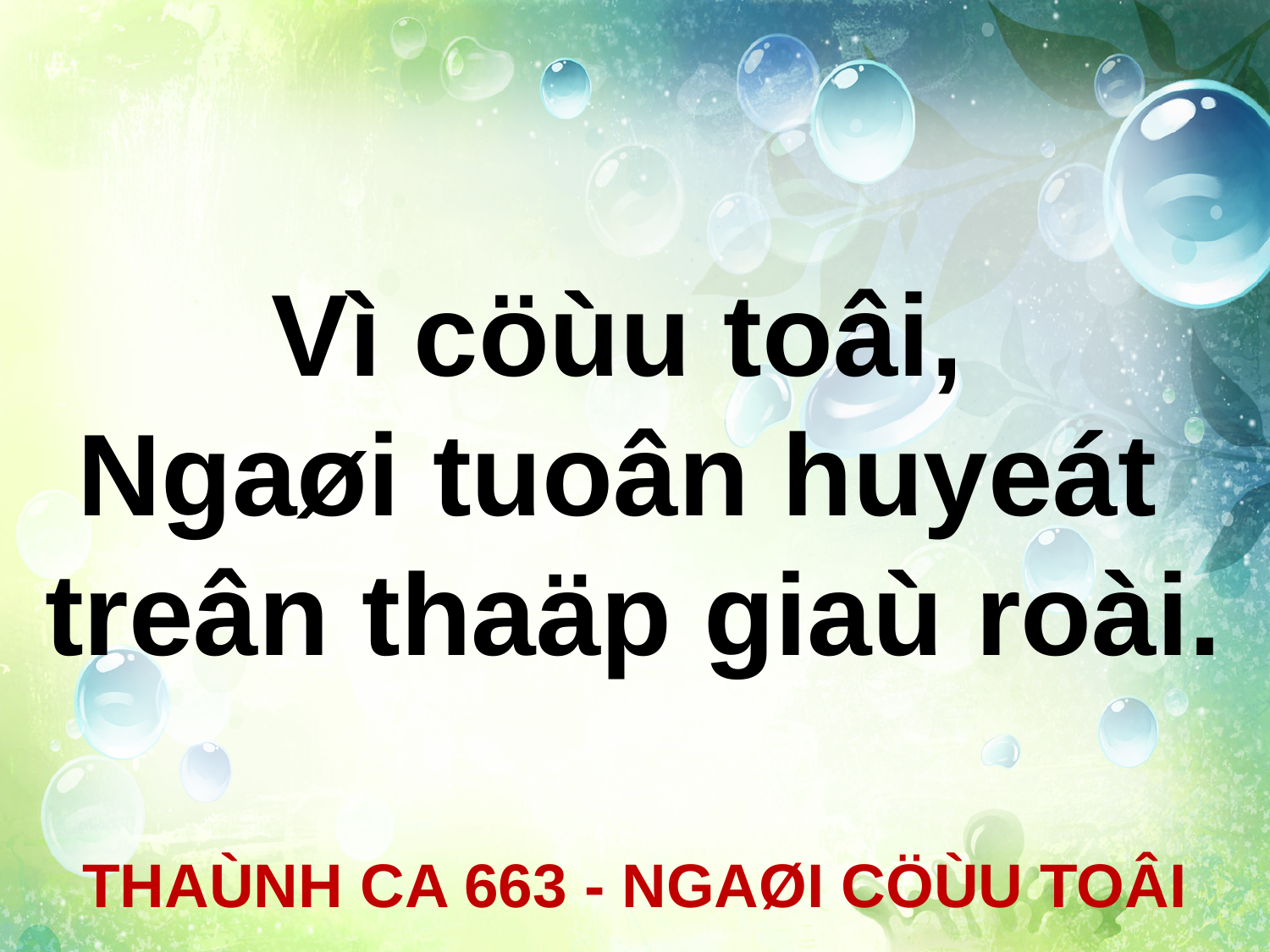

Vì cöùu toâi,
Ngaøi tuoân huyeát
treân thaäp giaù roài.
THAÙNH CA 663 - NGAØI CÖÙU TOÂI